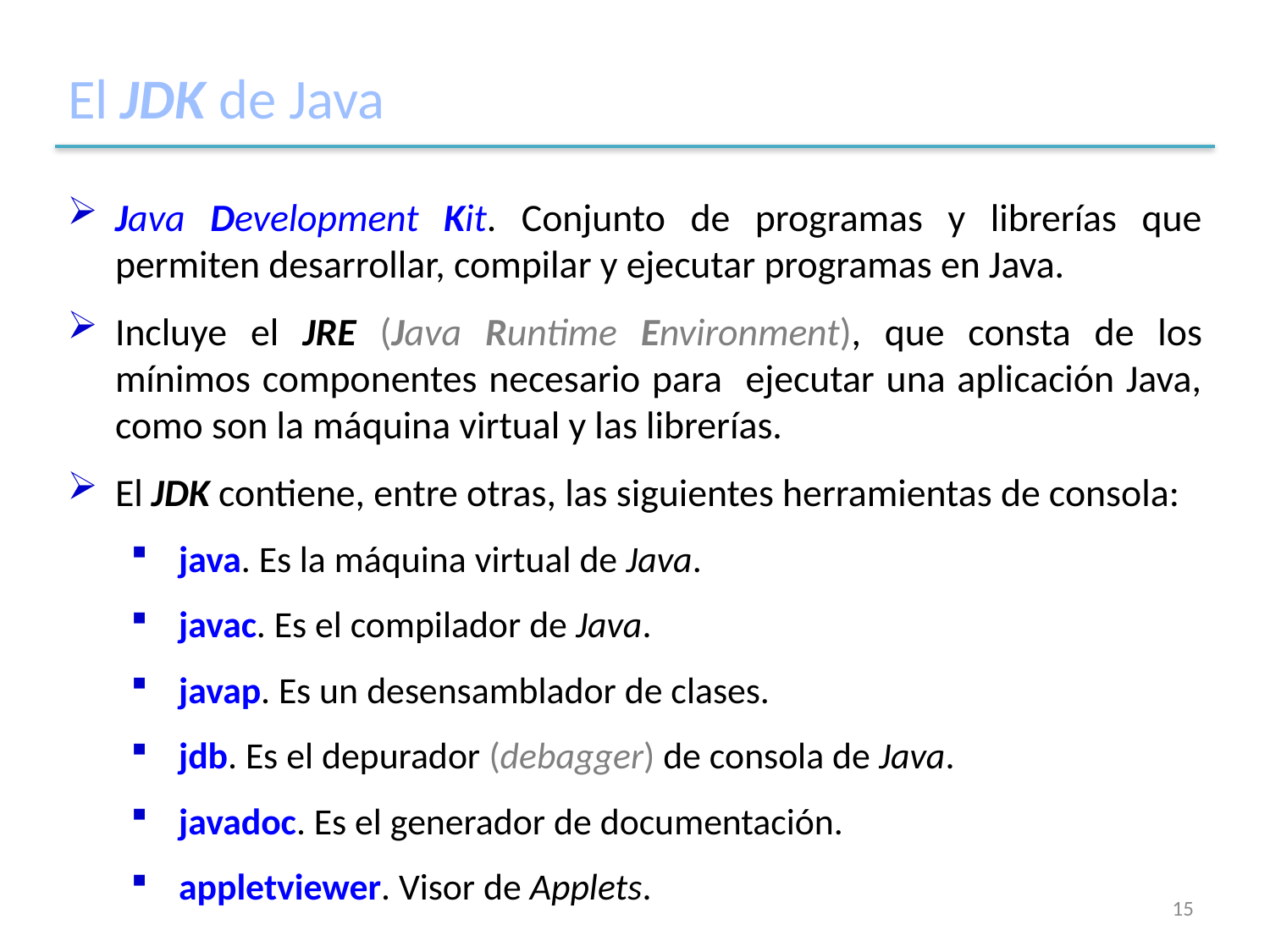

# El JDK de Java
Java Development Kit. Conjunto de programas y librerías que permiten desarrollar, compilar y ejecutar programas en Java.
Incluye el JRE (Java Runtime Environment), que consta de los mínimos componentes necesario para  ejecutar una aplicación Java, como son la máquina virtual y las librerías.
El JDK contiene, entre otras, las siguientes herramientas de consola:
java. Es la máquina virtual de Java.
javac. Es el compilador de Java.
javap. Es un desensamblador de clases.
jdb. Es el depurador (debagger) de consola de Java.
javadoc. Es el generador de documentación.
appletviewer. Visor de Applets.
15